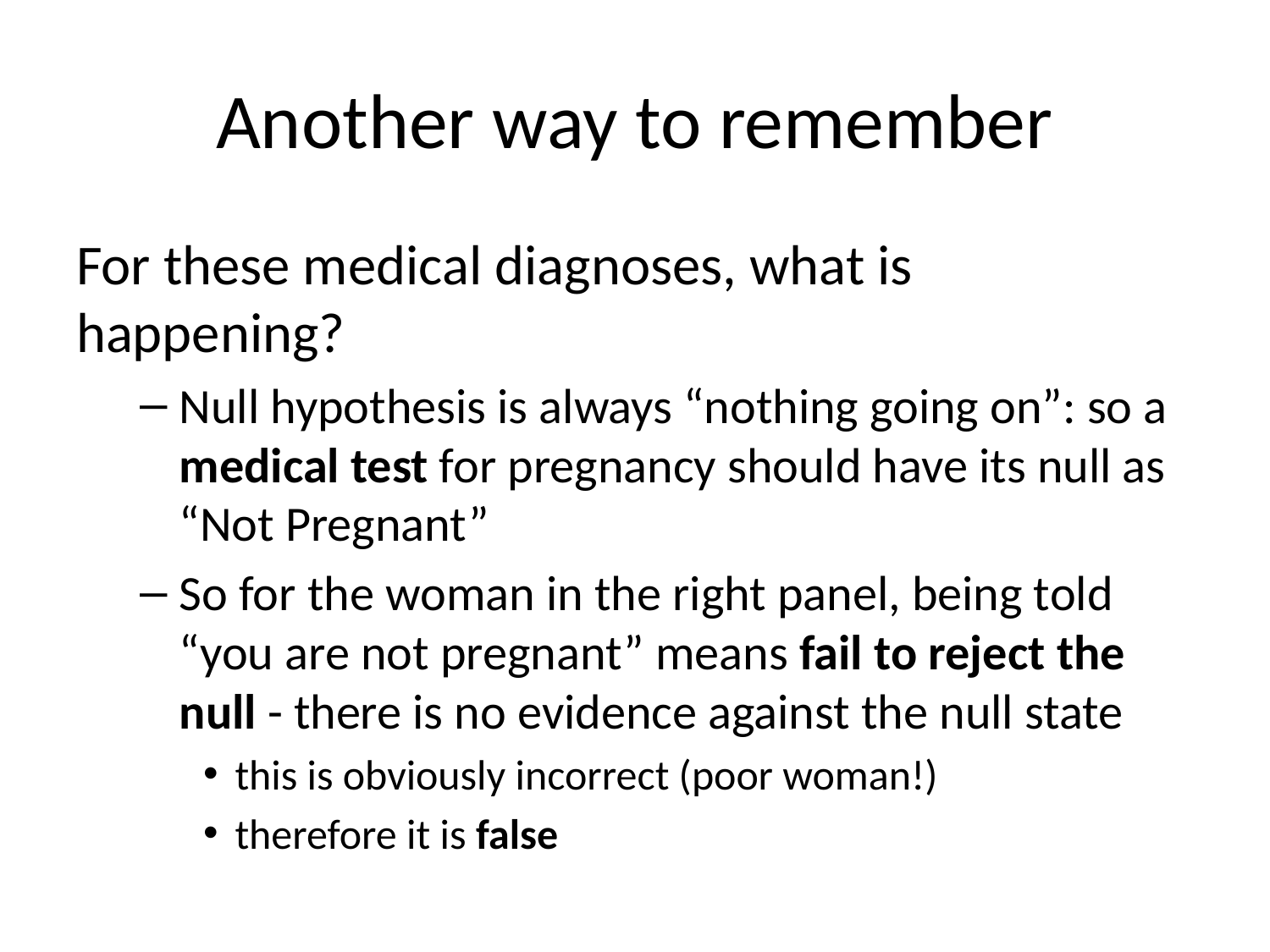

# Another way to remember
For these medical diagnoses, what is happening?
Null hypothesis is always “nothing going on”: so a medical test for pregnancy should have its null as “Not Pregnant”
So for the woman in the right panel, being told “you are not pregnant” means fail to reject the null - there is no evidence against the null state
this is obviously incorrect (poor woman!)
therefore it is false